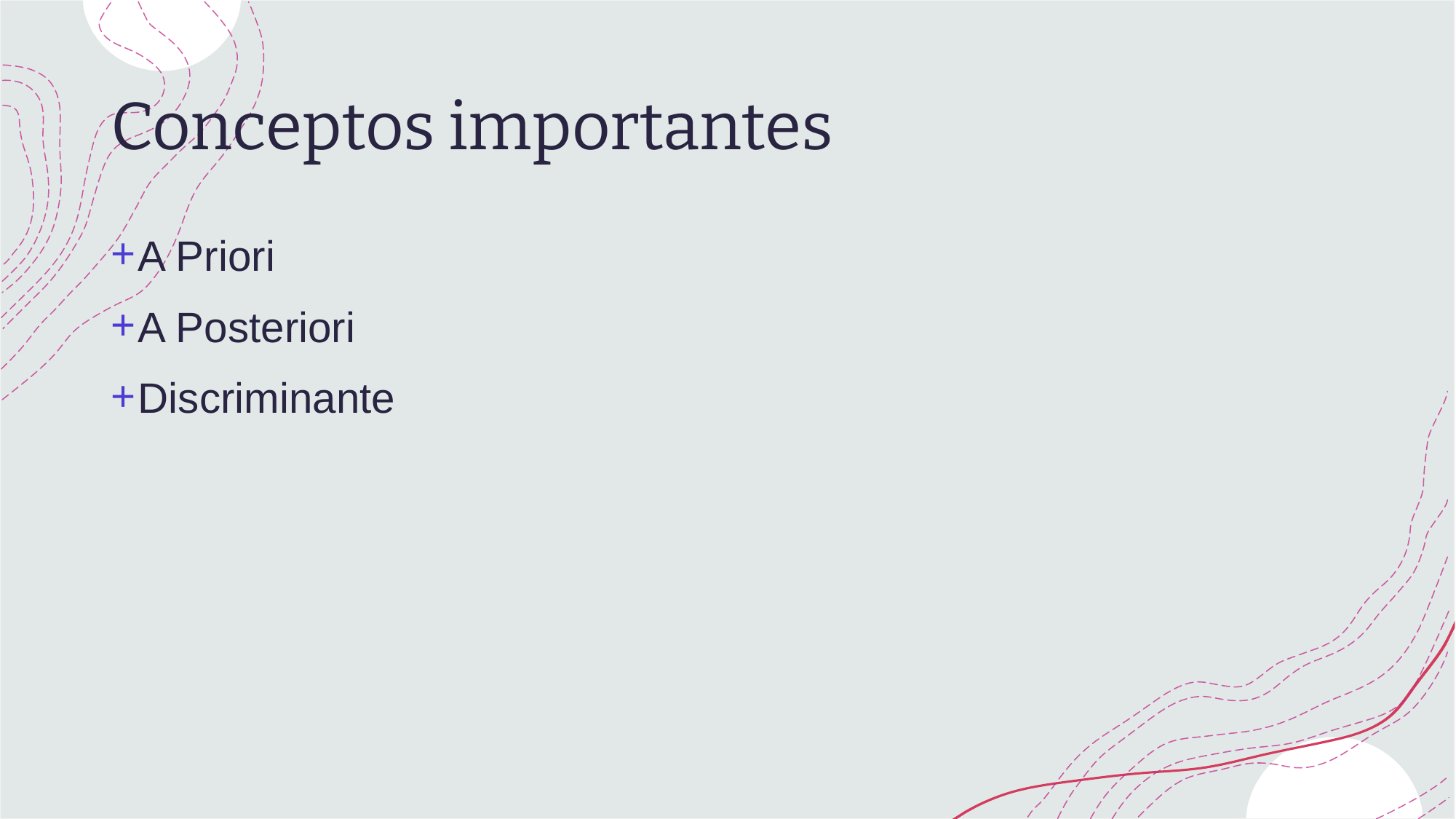

# Conceptos importantes
A Priori
A Posteriori
Discriminante